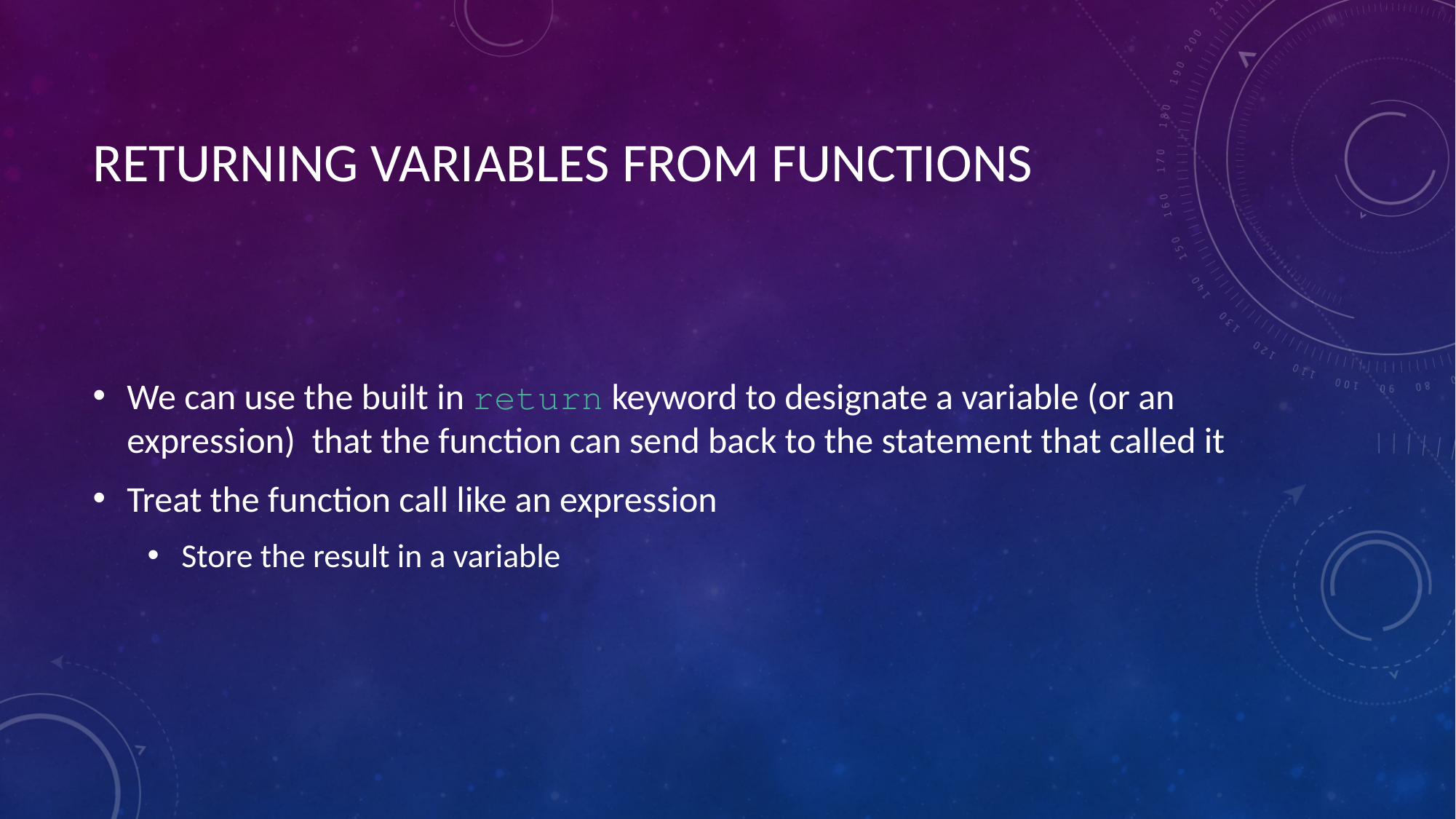

# RETURNING VARIABLES FROM FUNCTIONS
We can use the built in return keyword to designate a variable (or an expression)  that the function can send back to the statement that called it
Treat the function call like an expression
Store the result in a variable